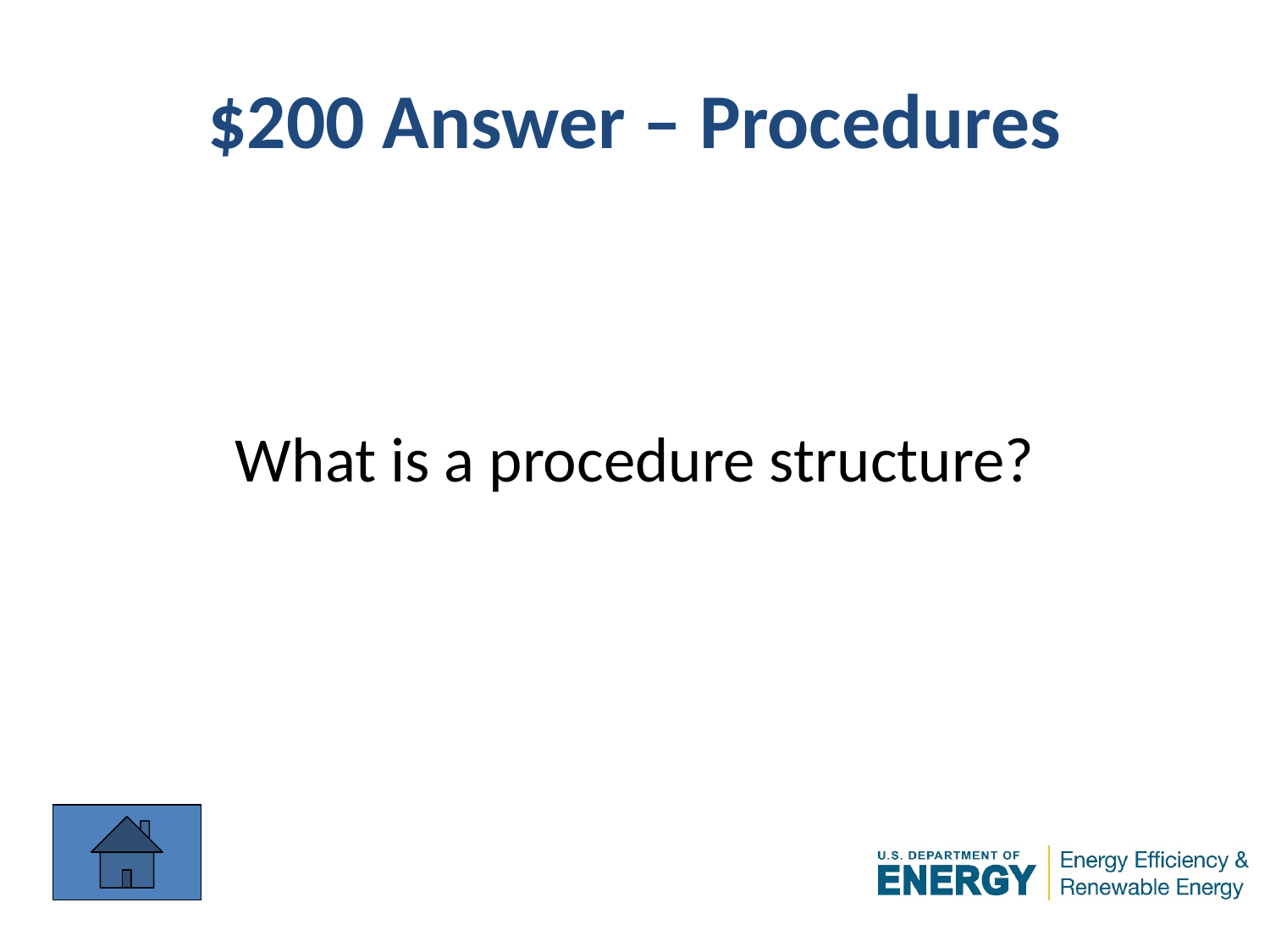

# $200 Answer – Procedures
What is a procedure structure?